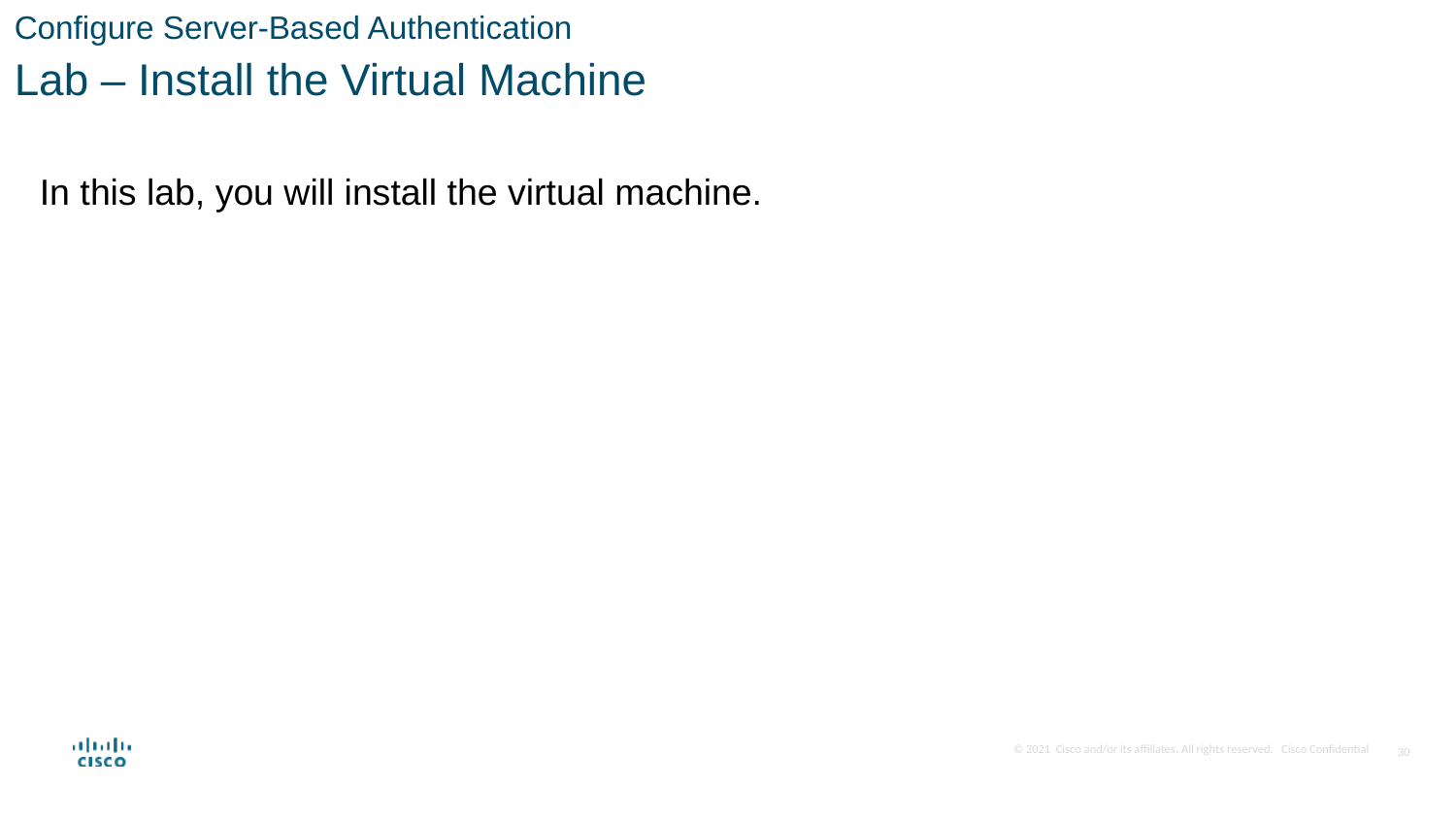

Configure Server-Based Authentication
Lab – Install the Virtual Machine
In this lab, you will install the virtual machine.
30